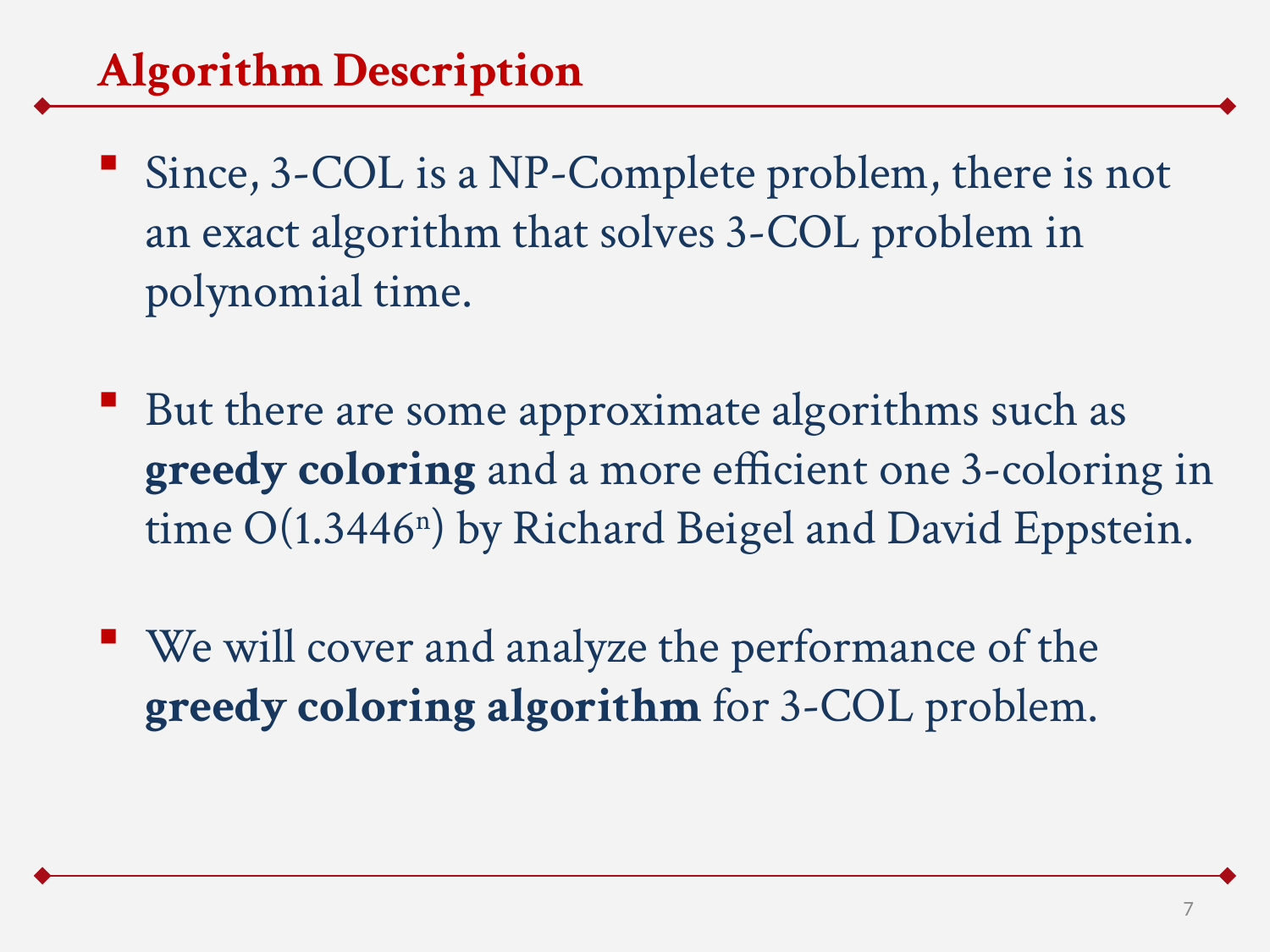

# Algorithm Description
Since, 3-COL is a NP-Complete problem, there is not an exact algorithm that solves 3-COL problem in polynomial time.

But there are some approximate algorithms such as greedy coloring and a more efficient one 3-coloring in time O(1.3446n) by Richard Beigel and David Eppstein.

We will cover and analyze the performance of the greedy coloring algorithm for 3-COL problem.

7